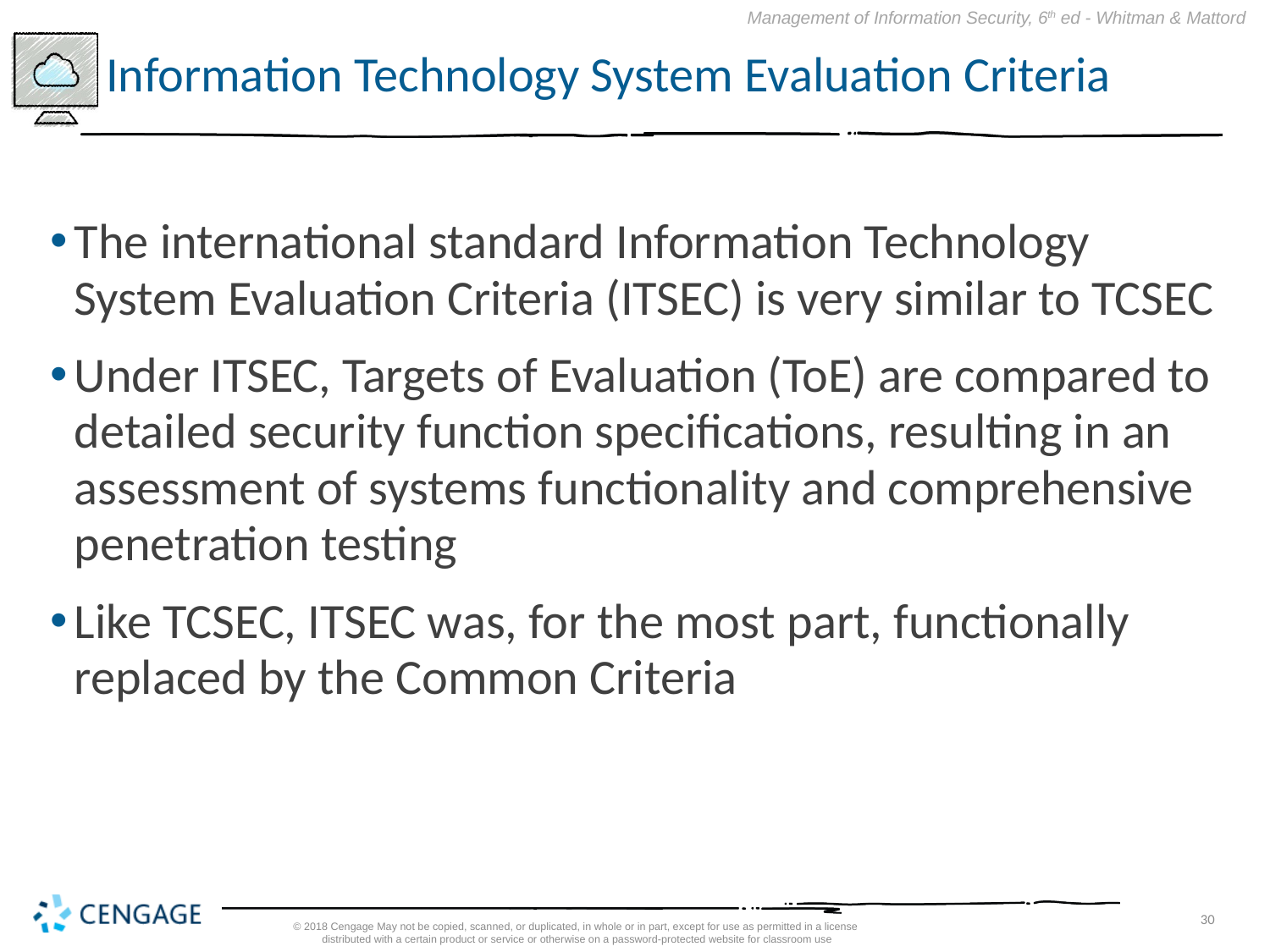

# Information Technology System Evaluation Criteria
The international standard Information Technology System Evaluation Criteria (ITSEC) is very similar to TCSEC
Under ITSEC, Targets of Evaluation (ToE) are compared to detailed security function specifications, resulting in an assessment of systems functionality and comprehensive penetration testing
Like TCSEC, ITSEC was, for the most part, functionally replaced by the Common Criteria